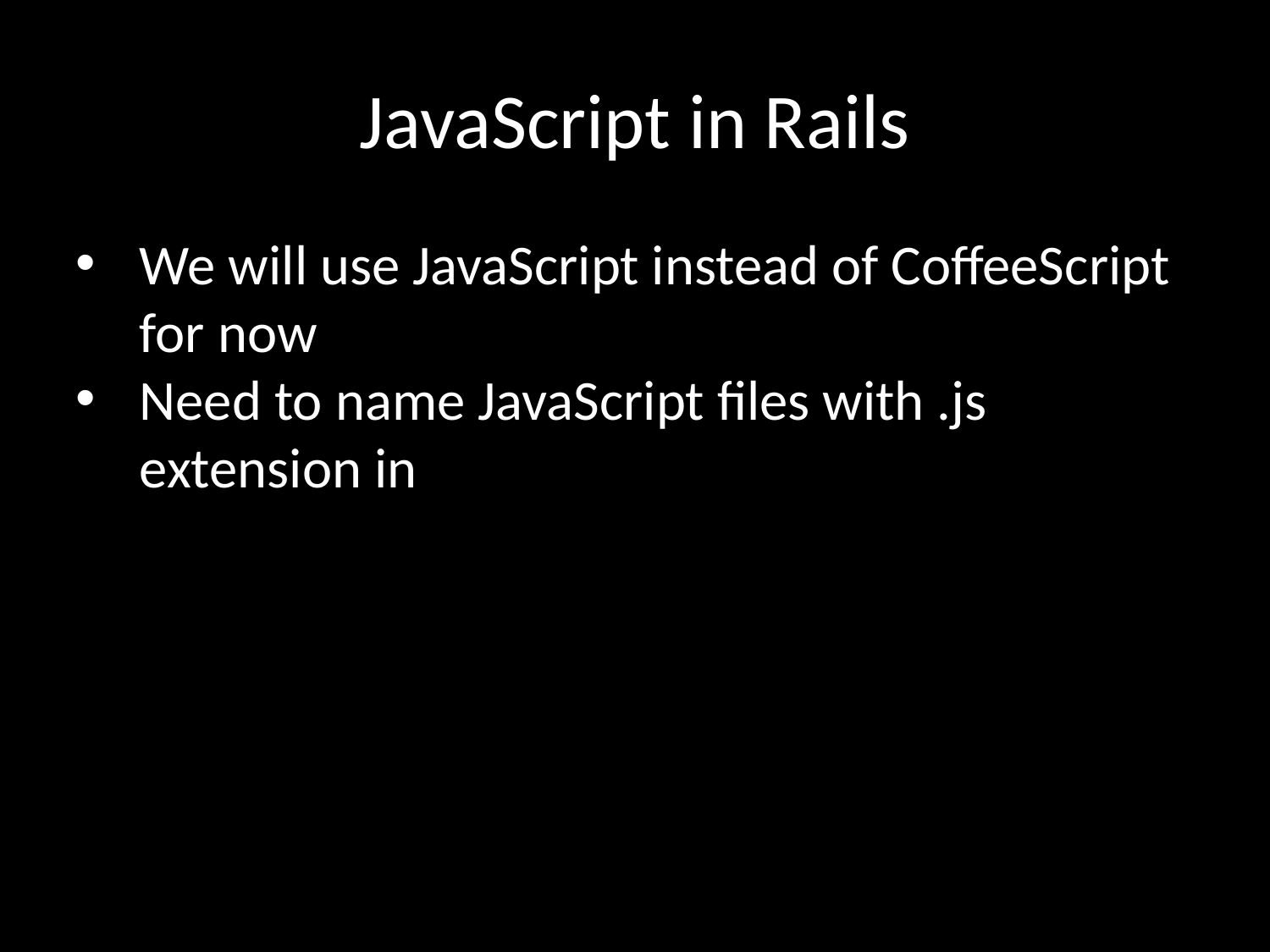

JavaScript in Rails
We will use JavaScript instead of CoffeeScript for now
Need to name JavaScript files with .js extension in